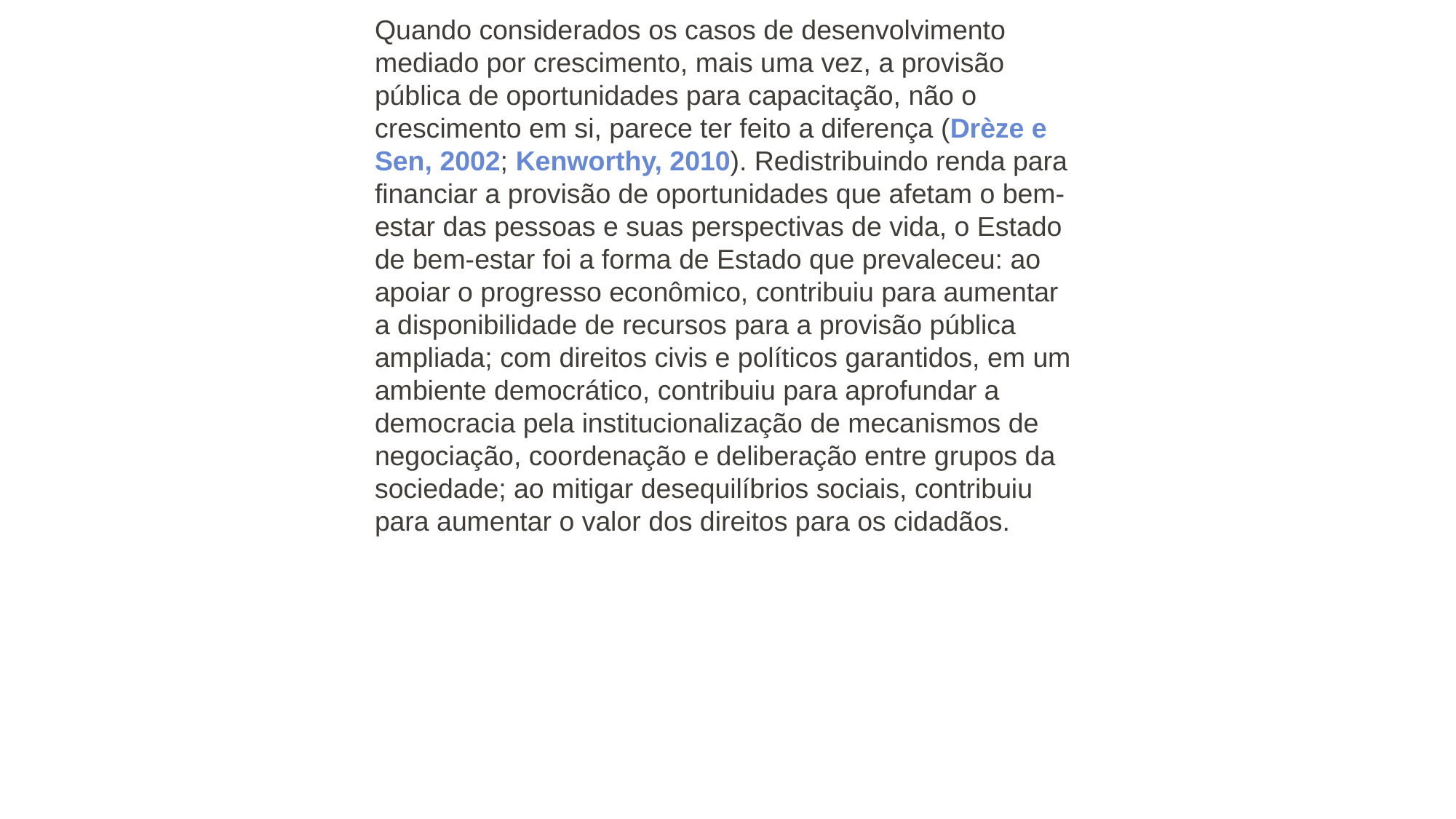

Quando considerados os casos de desenvolvimento mediado por crescimento, mais uma vez, a provisão pública de oportunidades para capacitação, não o crescimento em si, parece ter feito a diferença (Drèze e Sen, 2002; Kenworthy, 2010). Redistribuindo renda para financiar a provisão de oportunidades que afetam o bem-estar das pessoas e suas perspectivas de vida, o Estado de bem-estar foi a forma de Estado que prevaleceu: ao apoiar o progresso econômico, contribuiu para aumentar a disponibilidade de recursos para a provisão pública ampliada; com direitos civis e políticos garantidos, em um ambiente democrático, contribuiu para aprofundar a democracia pela institucionalização de mecanismos de negociação, coordenação e deliberação entre grupos da sociedade; ao mitigar desequilíbrios sociais, contribuiu para aumentar o valor dos direitos para os cidadãos.